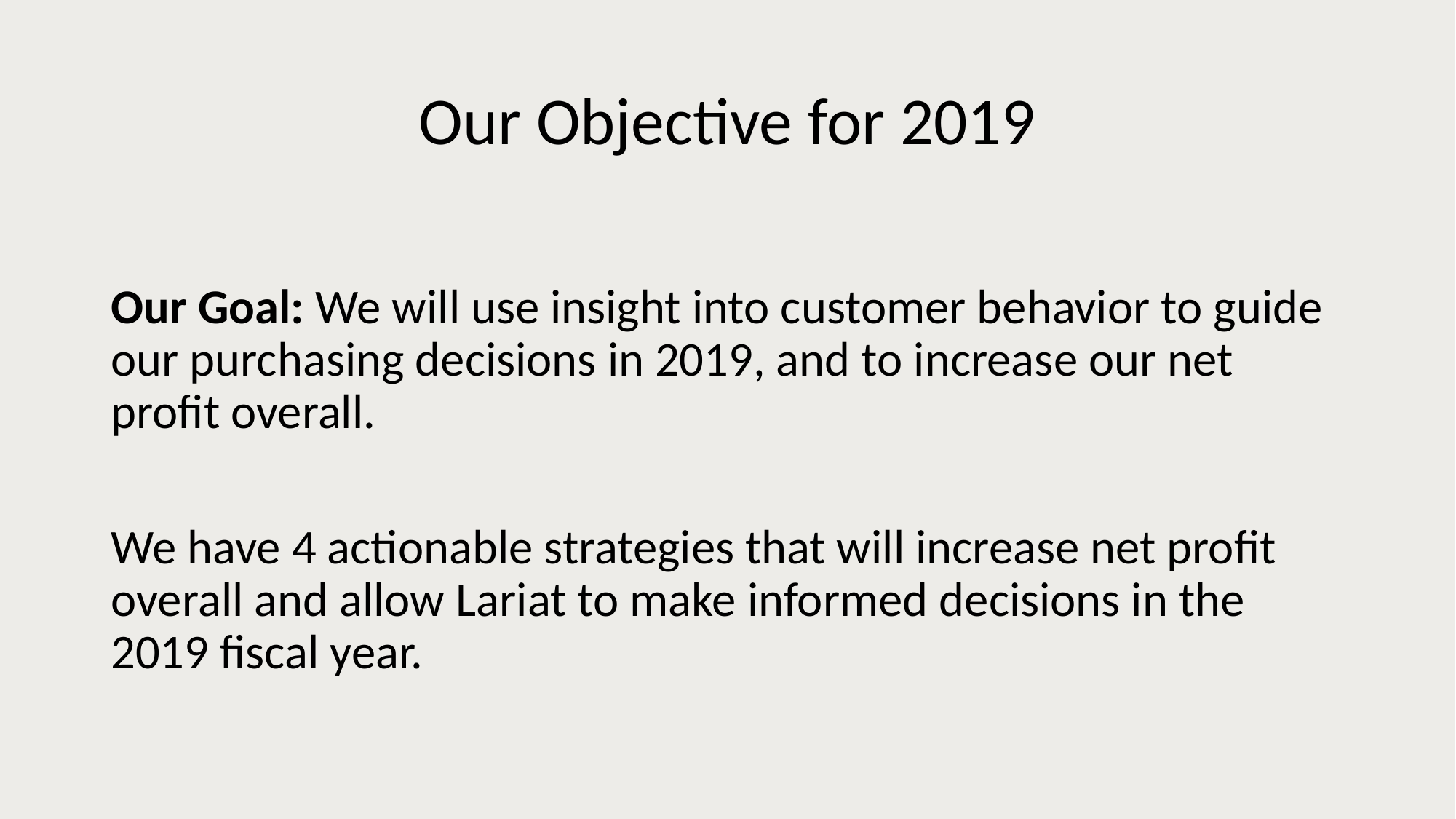

# Our Objective for 2019
Our Goal: We will use insight into customer behavior to guide our purchasing decisions in 2019, and to increase our net profit overall.

We have 4 actionable strategies that will increase net profit overall and allow Lariat to make informed decisions in the 2019 fiscal year.